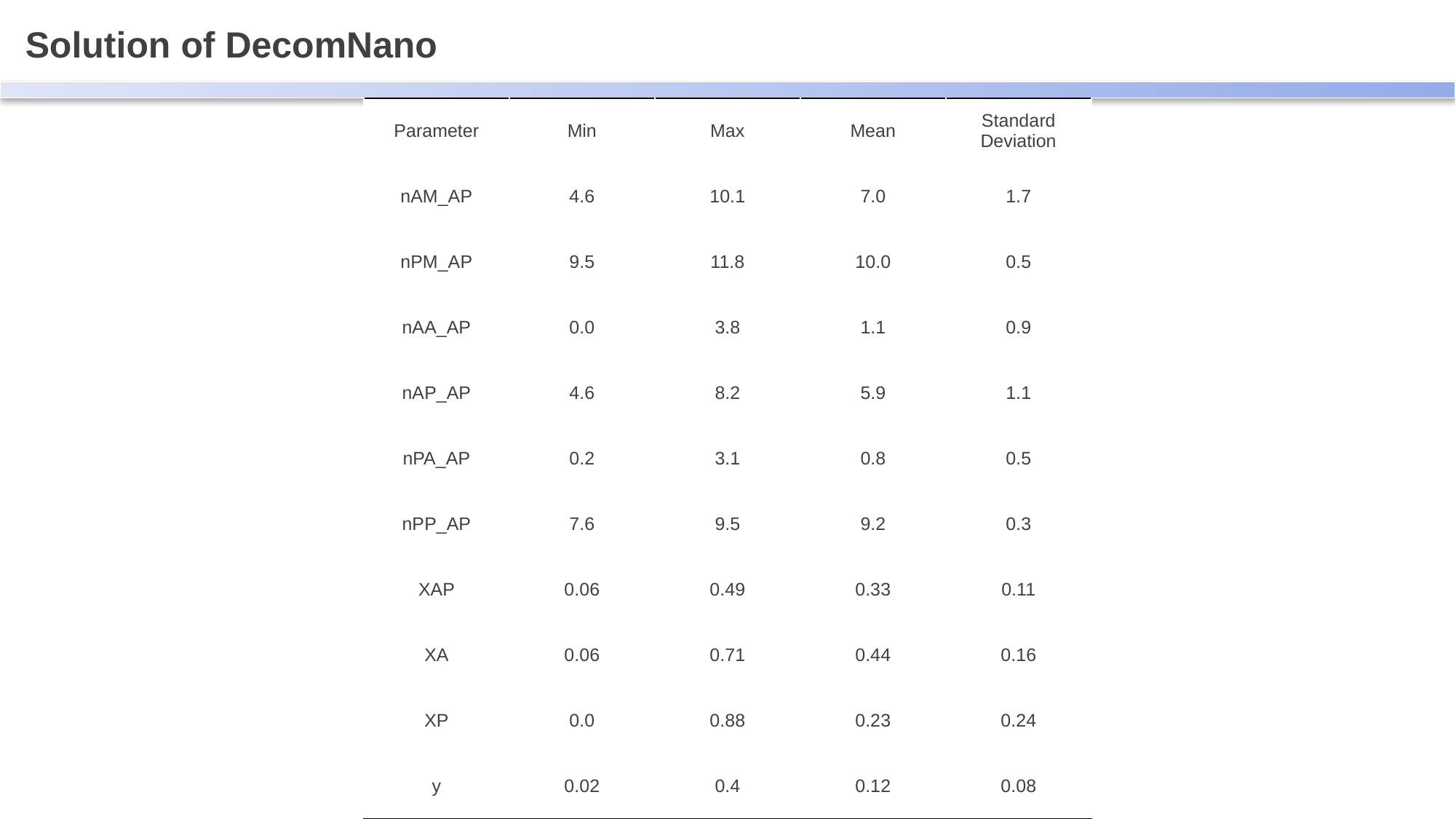

Solution of DecomNano

| Parameter | Min | Max | Mean | Standard Deviation |
| --- | --- | --- | --- | --- |
| nAM\_AP | 4.6 | 10.1 | 7.0 | 1.7 |
| nPM\_AP | 9.5 | 11.8 | 10.0 | 0.5 |
| nAA\_AP | 0.0 | 3.8 | 1.1 | 0.9 |
| nAP\_AP | 4.6 | 8.2 | 5.9 | 1.1 |
| nPA\_AP | 0.2 | 3.1 | 0.8 | 0.5 |
| nPP\_AP | 7.6 | 9.5 | 9.2 | 0.3 |
| XAP | 0.06 | 0.49 | 0.33 | 0.11 |
| XA | 0.06 | 0.71 | 0.44 | 0.16 |
| XP | 0.0 | 0.88 | 0.23 | 0.24 |
| y | 0.02 | 0.4 | 0.12 | 0.08 |